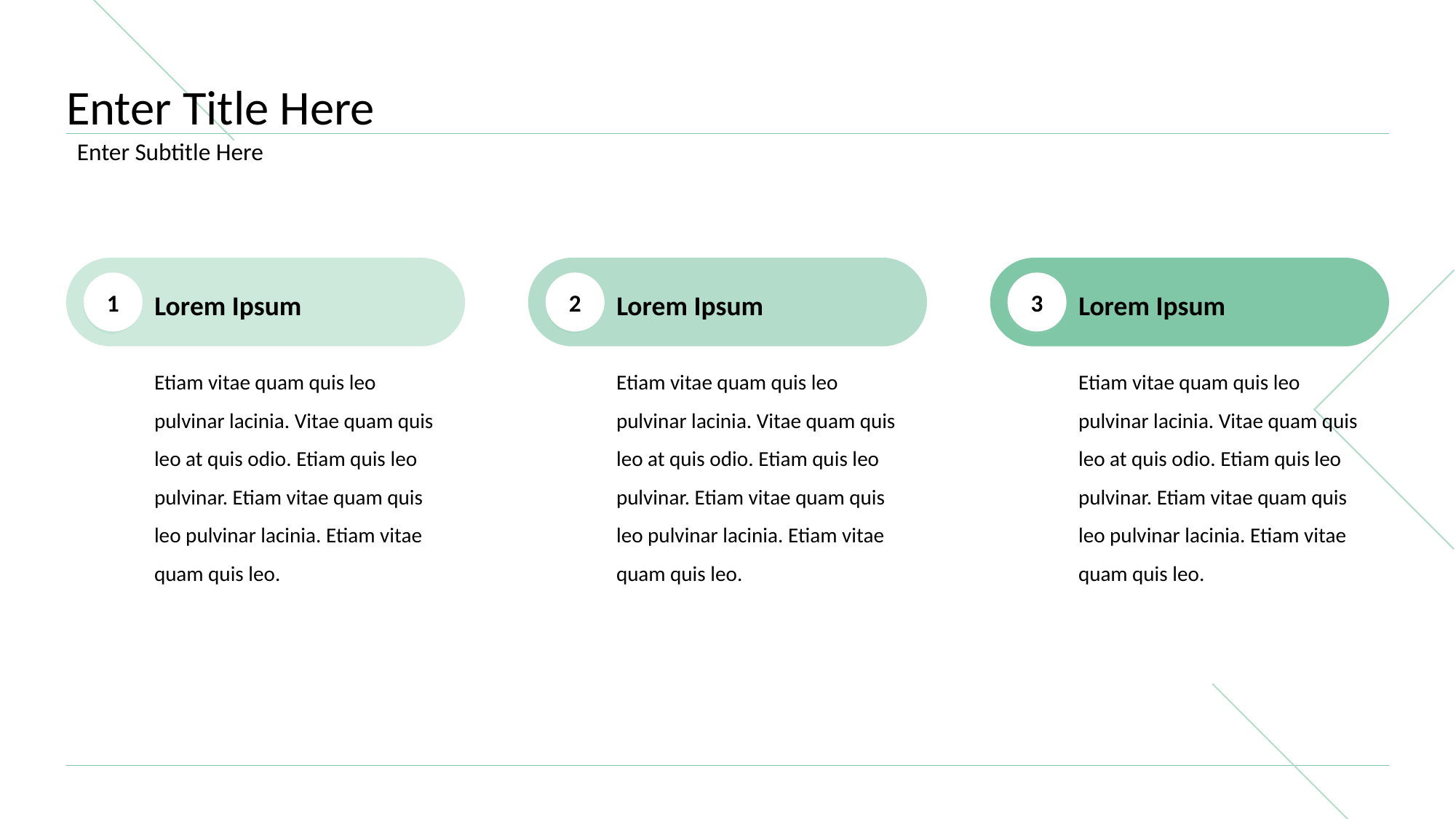

# Enter Title Here
Enter Subtitle Here

Lorem Ipsum
Lorem Ipsum
Lorem Ipsum
1
2
3
Etiam vitae quam quis leo pulvinar lacinia. Vitae quam quis leo at quis odio. Etiam quis leo pulvinar. Etiam vitae quam quis leo pulvinar lacinia. Etiam vitae quam quis leo.
Etiam vitae quam quis leo pulvinar lacinia. Vitae quam quis leo at quis odio. Etiam quis leo pulvinar. Etiam vitae quam quis leo pulvinar lacinia. Etiam vitae quam quis leo.
Etiam vitae quam quis leo pulvinar lacinia. Vitae quam quis leo at quis odio. Etiam quis leo pulvinar. Etiam vitae quam quis leo pulvinar lacinia. Etiam vitae quam quis leo.